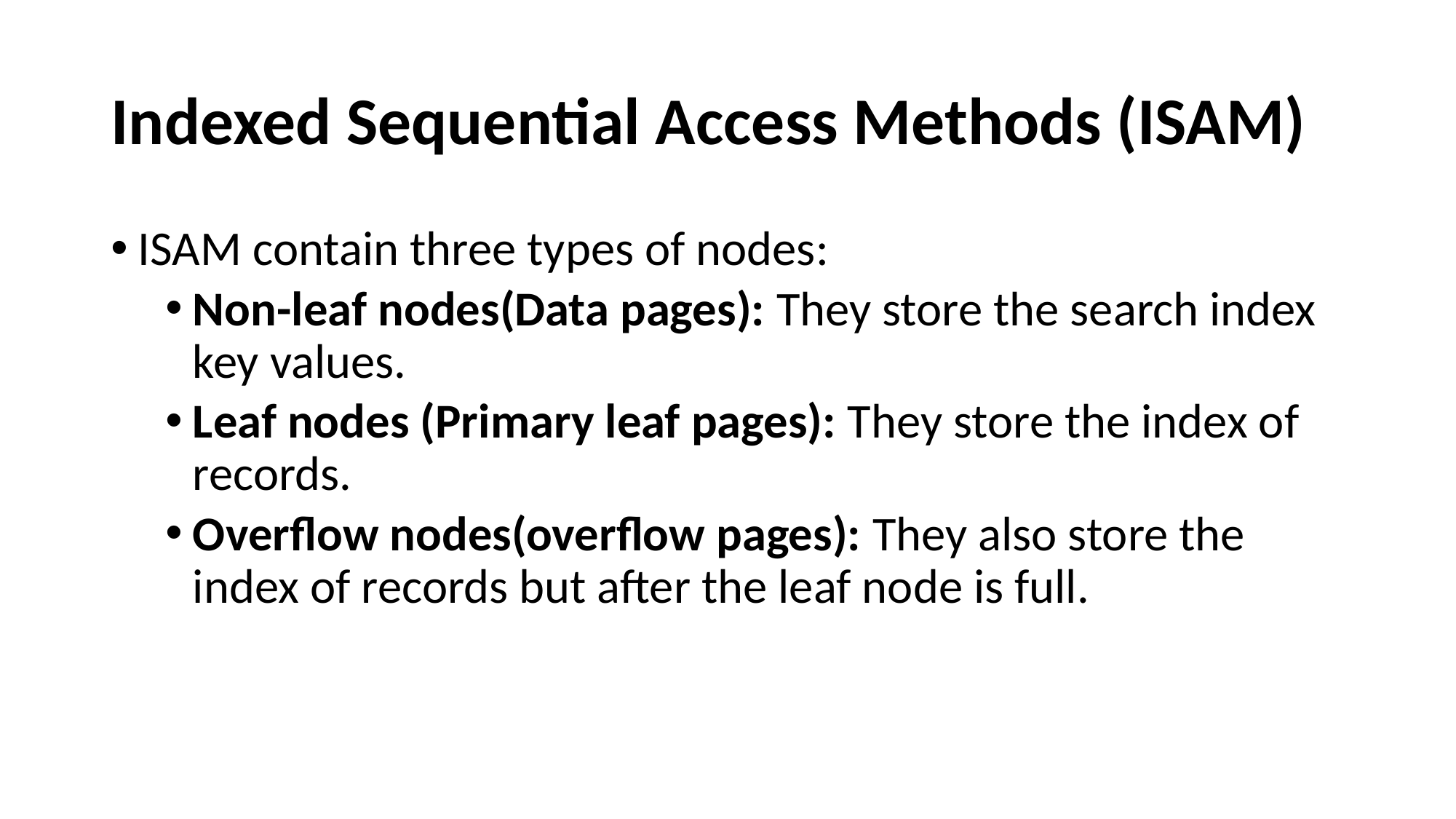

# Indexed Sequential Access Methods (ISAM)
ISAM contain three types of nodes:
Non-leaf nodes(Data pages): They store the search index key values.
Leaf nodes (Primary leaf pages): They store the index of records.
Overflow nodes(overflow pages): They also store the index of records but after the leaf node is full.